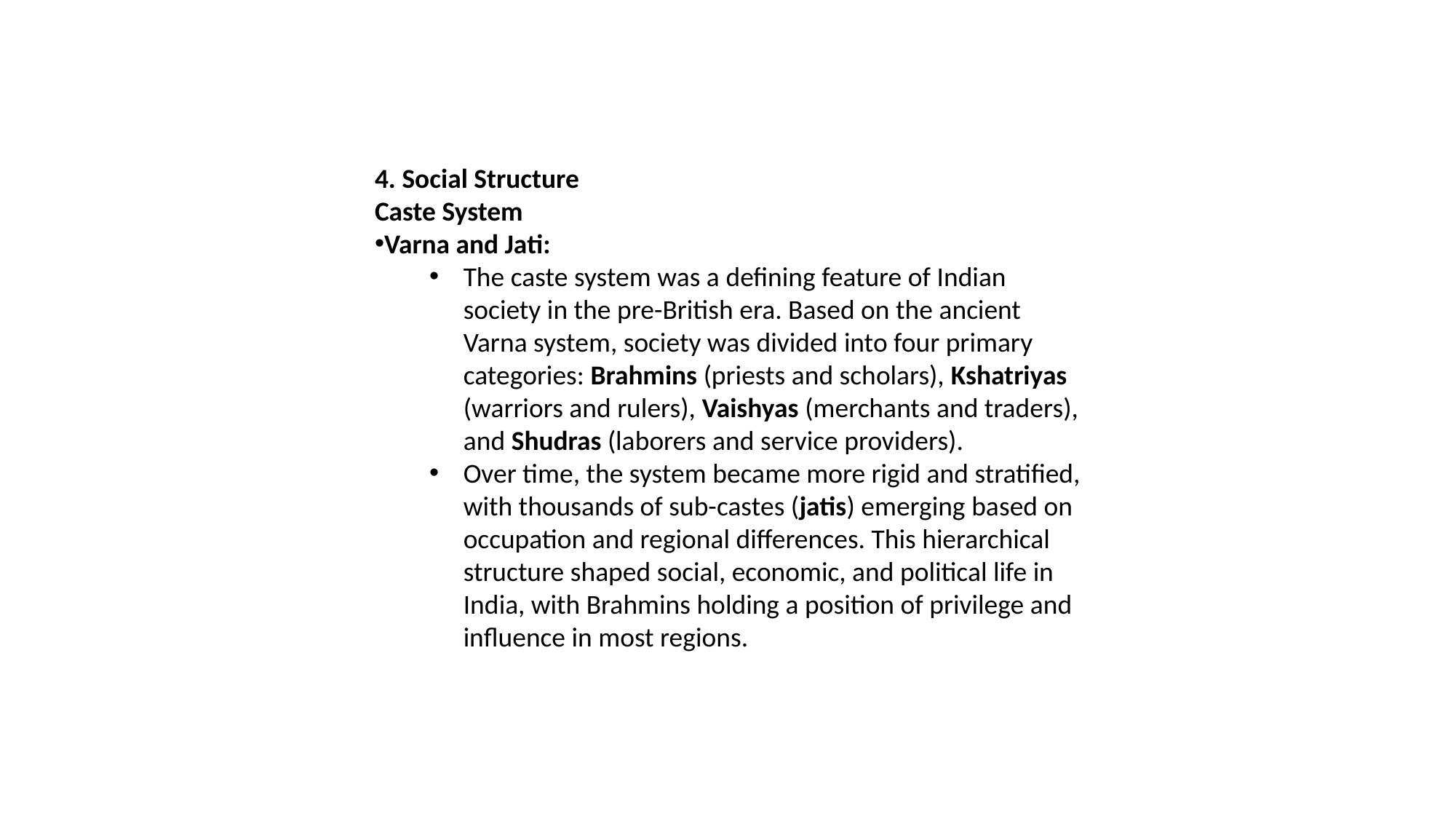

4. Social Structure
Caste System
Varna and Jati:
The caste system was a defining feature of Indian society in the pre-British era. Based on the ancient Varna system, society was divided into four primary categories: Brahmins (priests and scholars), Kshatriyas (warriors and rulers), Vaishyas (merchants and traders), and Shudras (laborers and service providers).
Over time, the system became more rigid and stratified, with thousands of sub-castes (jatis) emerging based on occupation and regional differences. This hierarchical structure shaped social, economic, and political life in India, with Brahmins holding a position of privilege and influence in most regions.